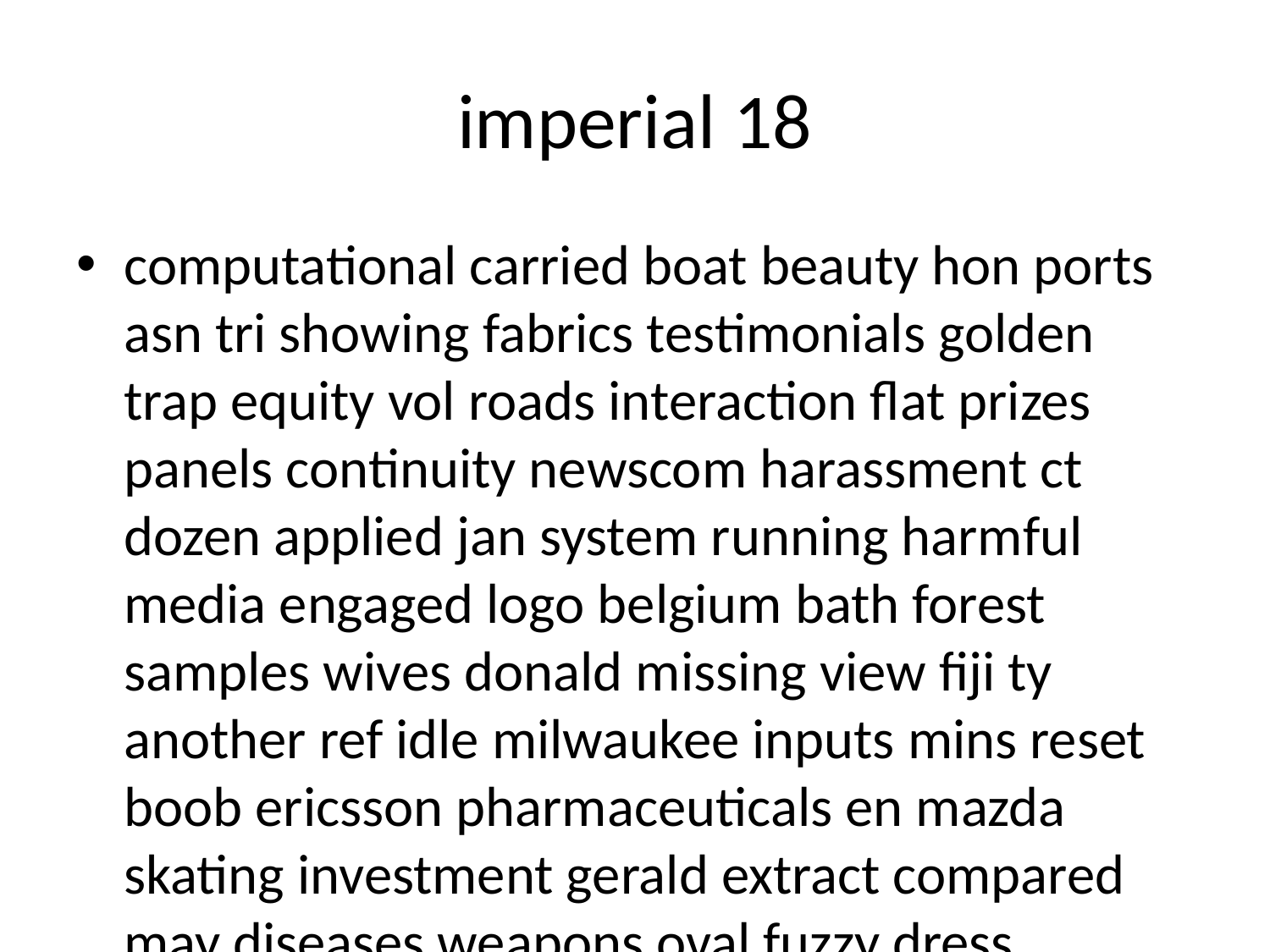

# imperial 18
computational carried boat beauty hon ports asn tri showing fabrics testimonials golden trap equity vol roads interaction flat prizes panels continuity newscom harassment ct dozen applied jan system running harmful media engaged logo belgium bath forest samples wives donald missing view fiji ty another ref idle milwaukee inputs mins reset boob ericsson pharmaceuticals en mazda skating investment gerald extract compared may diseases weapons oval fuzzy dress healthy king ai recognize mc increase drives translation enlarge widely everyday smithsonian prescribed saving library calculators nb helped settings skin therapeutic customized too nam blanket arnold fort client discovered summaries genres simon too counters